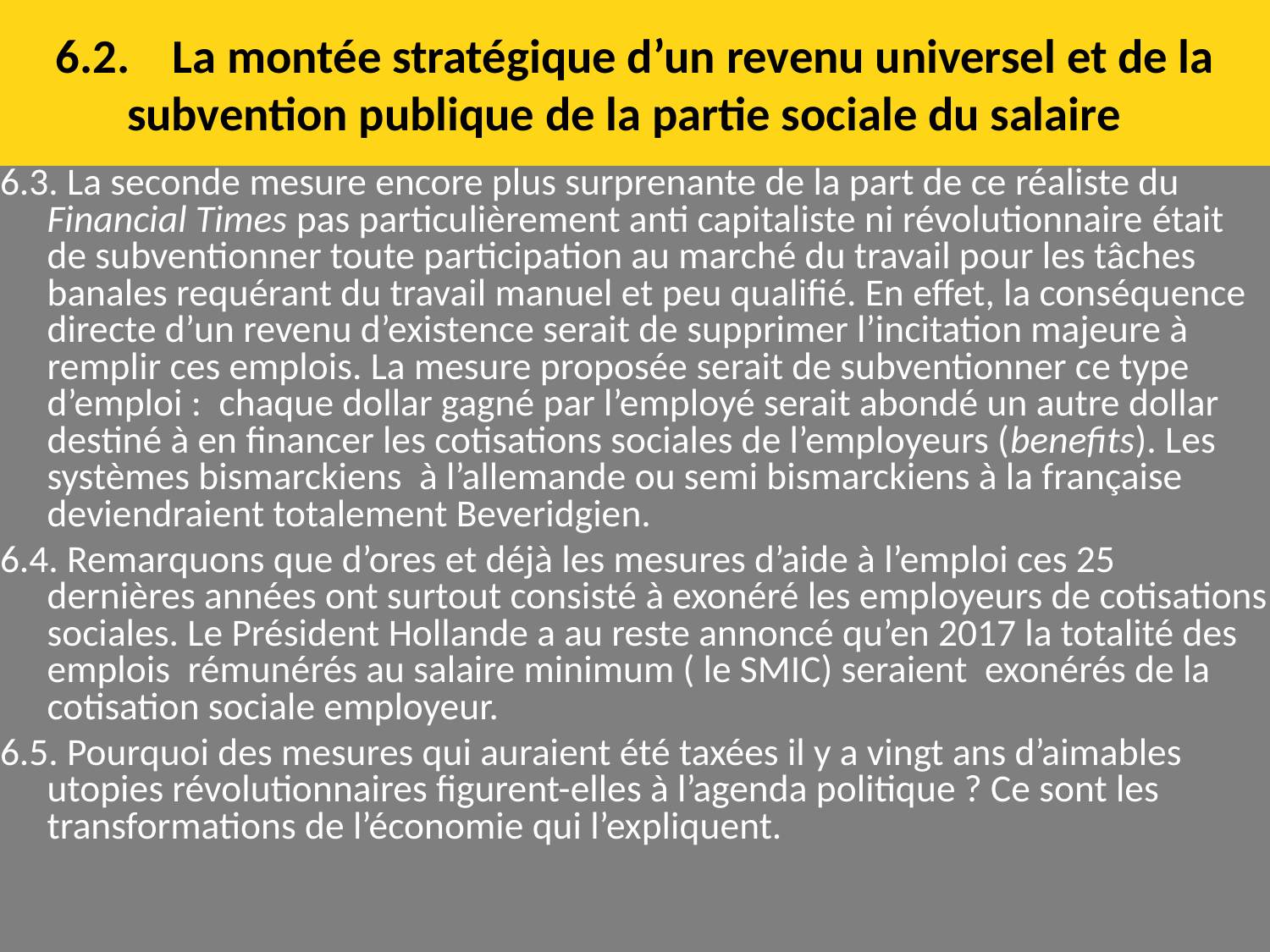

# 6.2.    La montée stratégique d’un revenu universel et de la subvention publique de la partie sociale du salaire
6.3. La seconde mesure encore plus surprenante de la part de ce réaliste du Financial Times pas particulièrement anti capitaliste ni révolutionnaire était de subventionner toute participation au marché du travail pour les tâches banales requérant du travail manuel et peu qualifié. En effet, la conséquence directe d’un revenu d’existence serait de supprimer l’incitation majeure à remplir ces emplois. La mesure proposée serait de subventionner ce type d’emploi :  chaque dollar gagné par l’employé serait abondé un autre dollar destiné à en financer les cotisations sociales de l’employeurs (benefits). Les systèmes bismarckiens  à l’allemande ou semi bismarckiens à la française deviendraient totalement Beveridgien.
6.4. Remarquons que d’ores et déjà les mesures d’aide à l’emploi ces 25 dernières années ont surtout consisté à exonéré les employeurs de cotisations sociales. Le Président Hollande a au reste annoncé qu’en 2017 la totalité des emplois  rémunérés au salaire minimum ( le SMIC) seraient  exonérés de la cotisation sociale employeur.
6.5. Pourquoi des mesures qui auraient été taxées il y a vingt ans d’aimables utopies révolutionnaires figurent-elles à l’agenda politique ? Ce sont les transformations de l’économie qui l’expliquent.